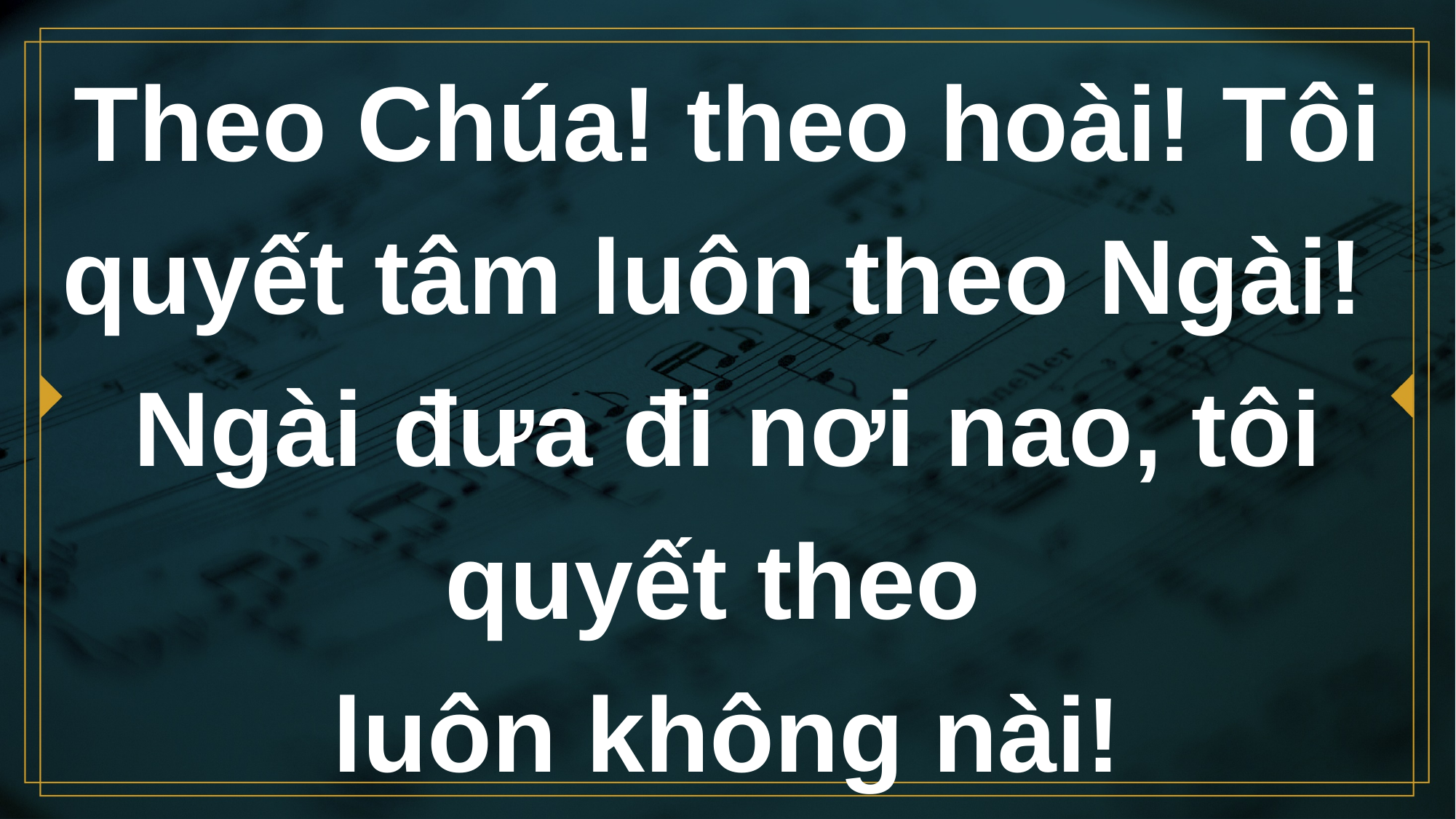

# Theo Chúa! theo hoài! Tôi quyết tâm luôn theo Ngài! Ngài đưa đi nơi nao, tôi quyết theo luôn không nài!